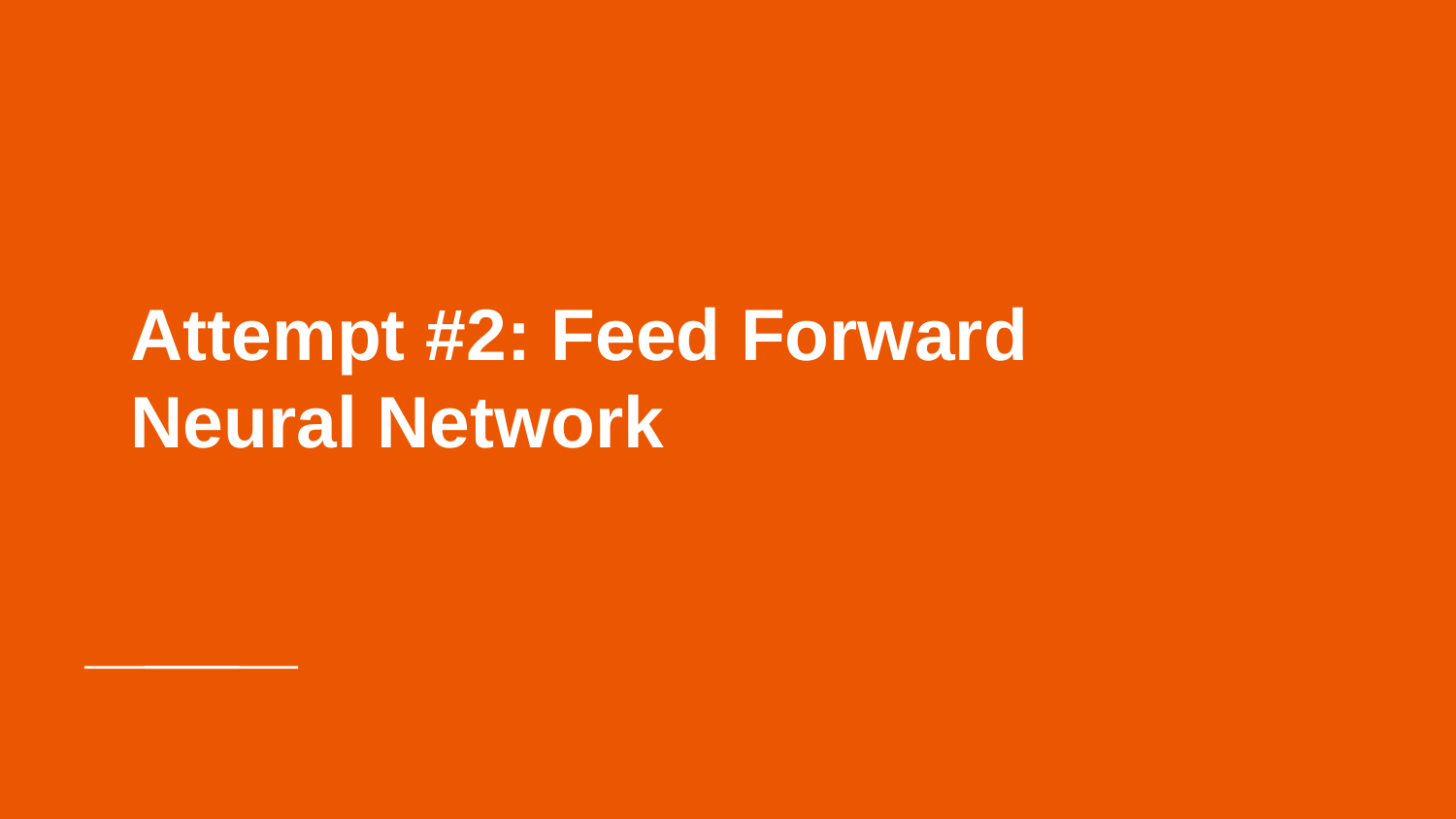

# Attempt #2: Feed Forward Neural Network